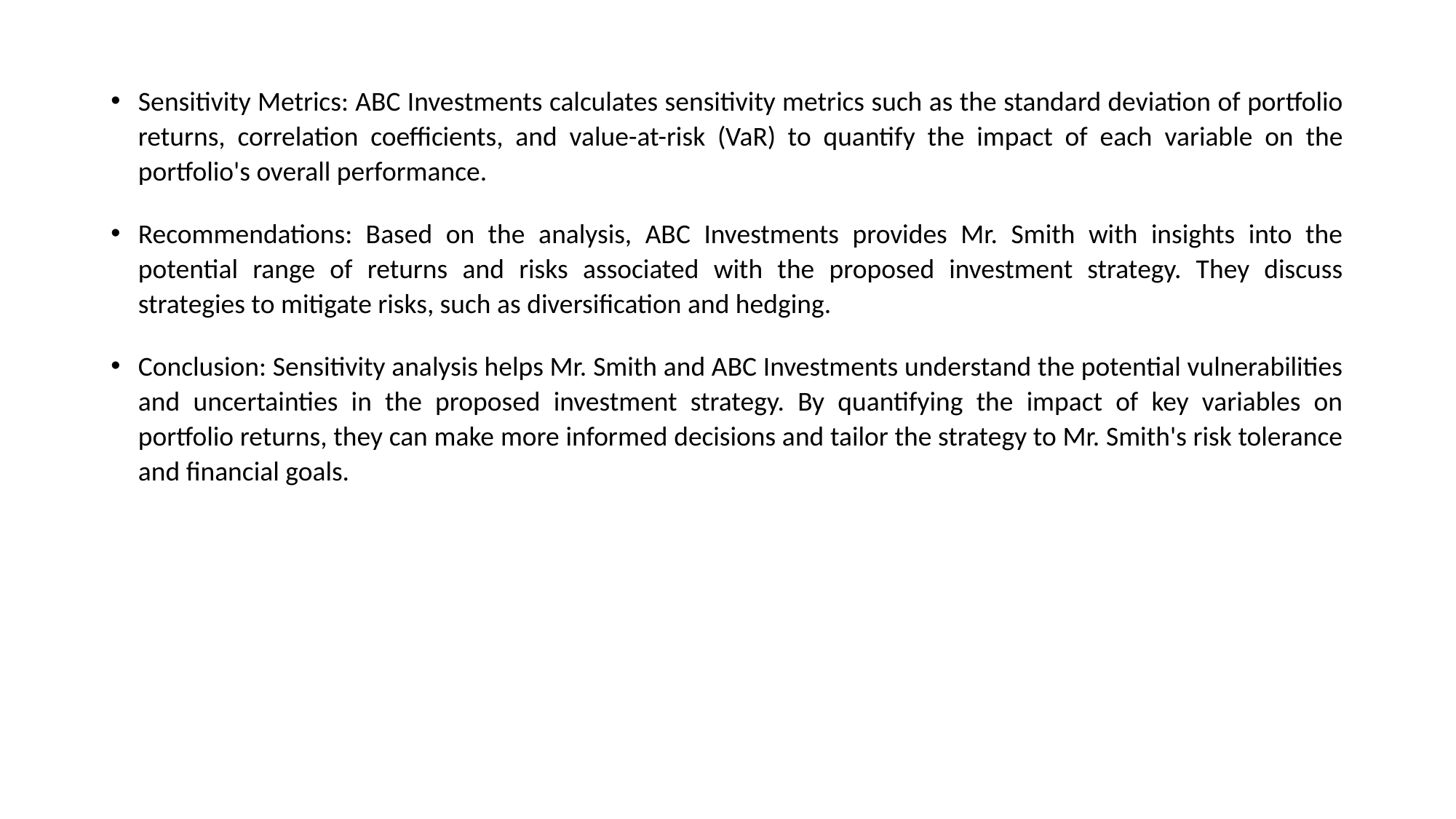

Sensitivity Metrics: ABC Investments calculates sensitivity metrics such as the standard deviation of portfolio returns, correlation coefficients, and value-at-risk (VaR) to quantify the impact of each variable on the portfolio's overall performance.
Recommendations: Based on the analysis, ABC Investments provides Mr. Smith with insights into the potential range of returns and risks associated with the proposed investment strategy. They discuss strategies to mitigate risks, such as diversification and hedging.
Conclusion: Sensitivity analysis helps Mr. Smith and ABC Investments understand the potential vulnerabilities and uncertainties in the proposed investment strategy. By quantifying the impact of key variables on portfolio returns, they can make more informed decisions and tailor the strategy to Mr. Smith's risk tolerance and financial goals.